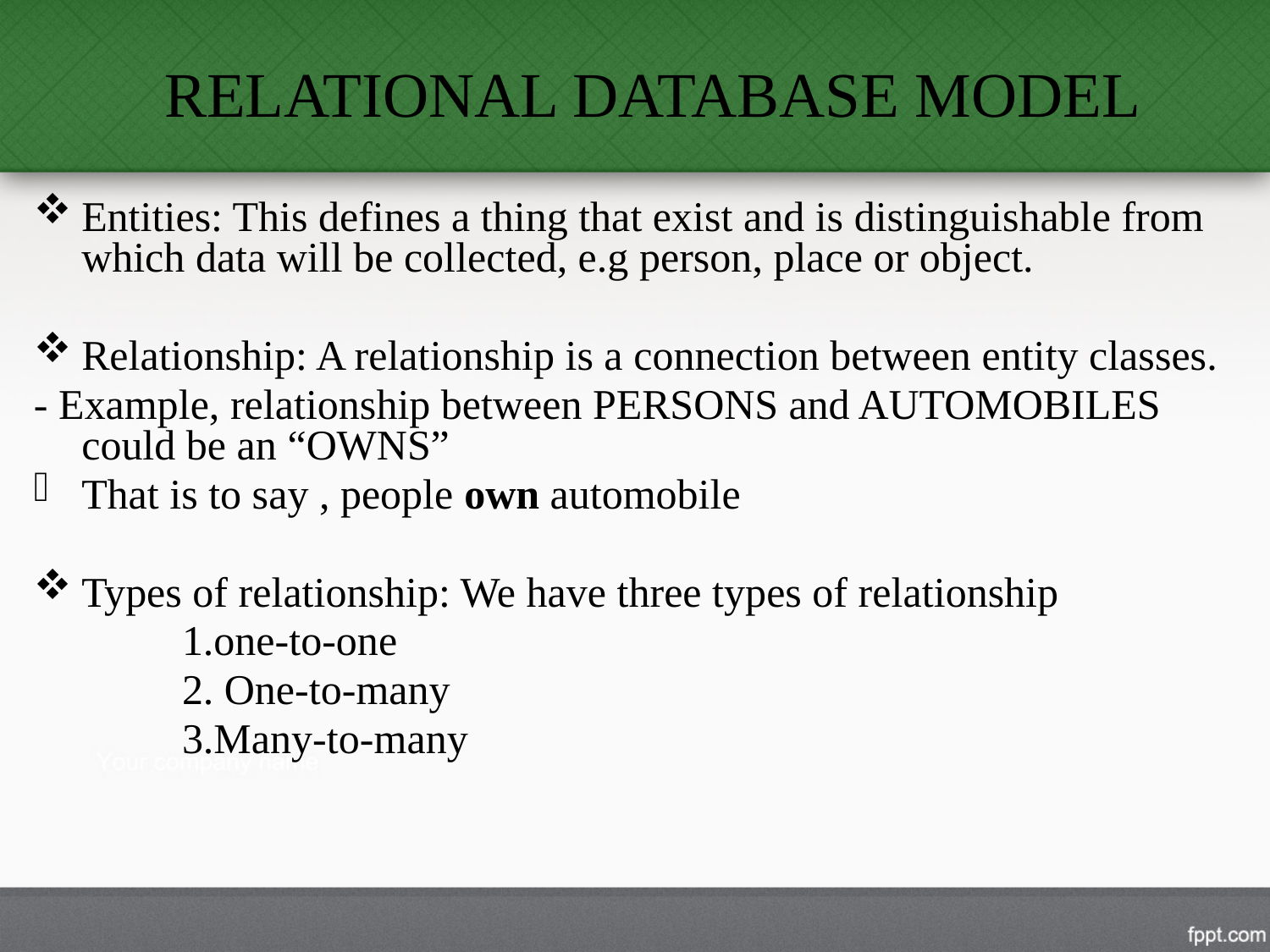

# RELATIONAL DATABASE MODEL
Entities: This defines a thing that exist and is distinguishable from which data will be collected, e.g person, place or object.

Relationship: A relationship is a connection between entity classes.
- Example, relationship between PERSONS and AUTOMOBILES could be an “OWNS”
That is to say , people own automobile

Types of relationship: We have three types of relationship
              1.one-to-one
              2. One-to-many
              3.Many-to-many